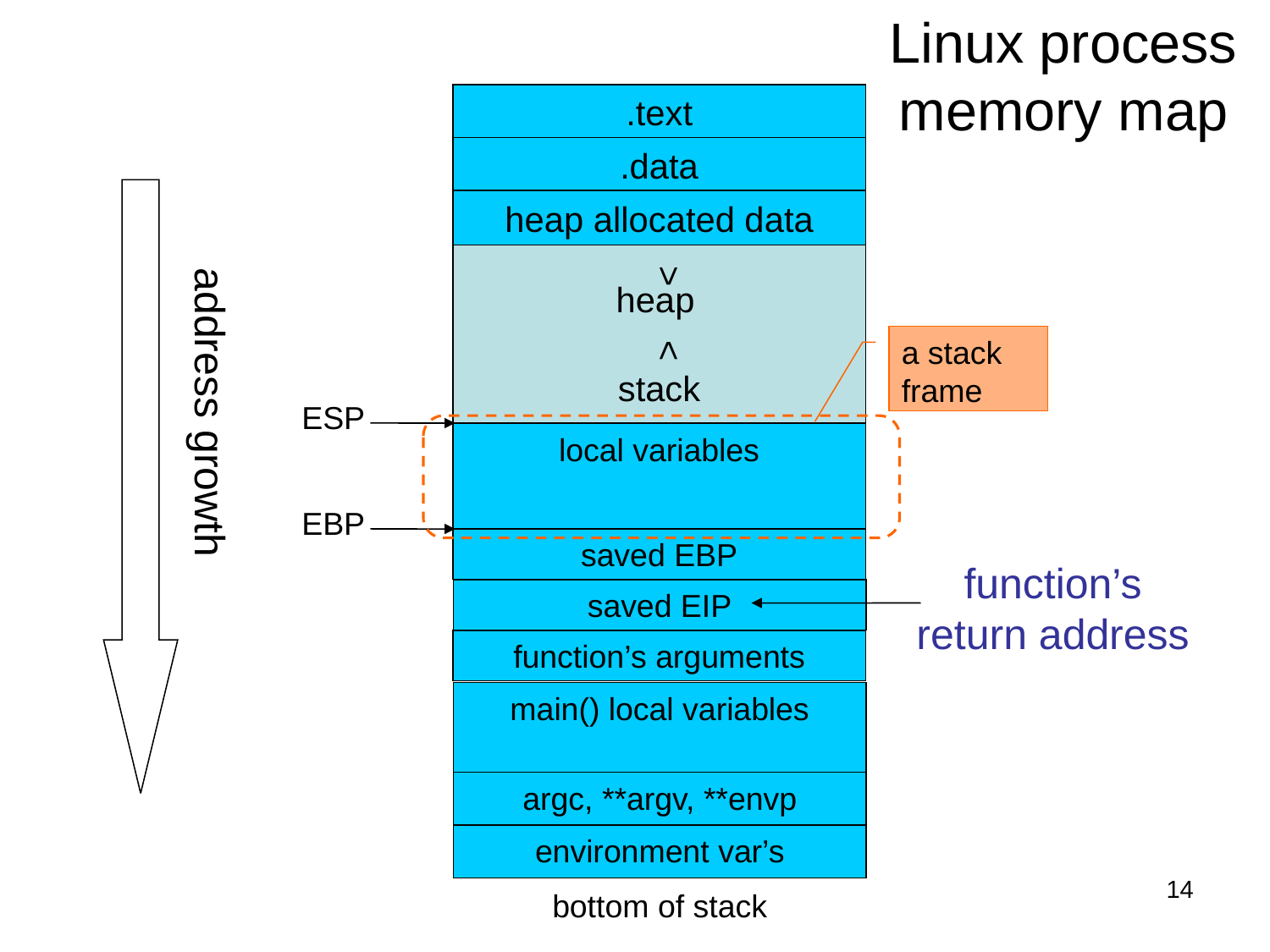

# Linux process memory map
.text
.data

heap allocated data
address growth

>
heap
a stack frame
<
stack
ESP

local variables
EBP

saved EBP
function’s return address
saved EIP

function’s arguments
main() local variables
argc, **argv, **envp
environment var’s
14
bottom of stack